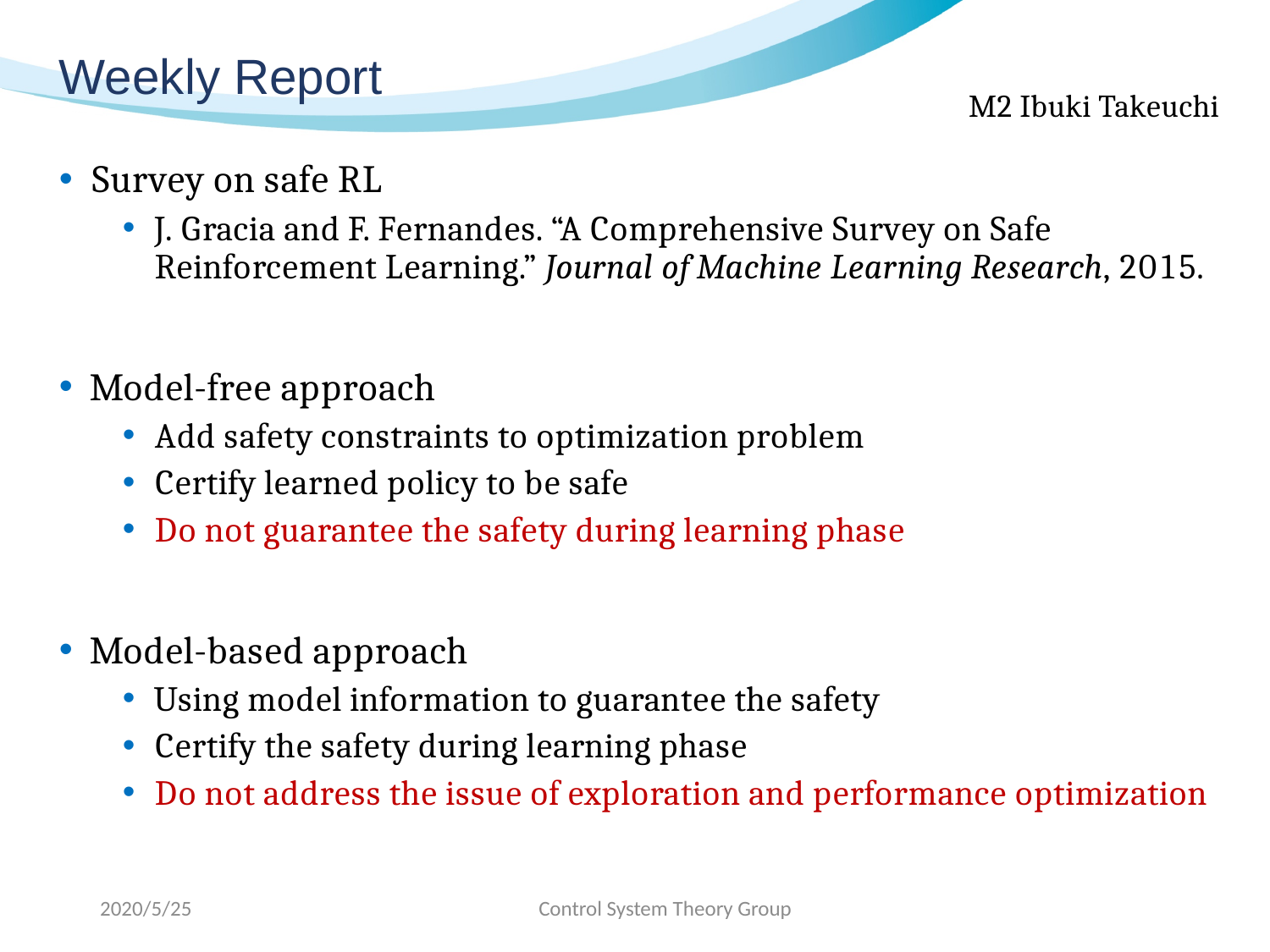

# Weekly Report
Survey on safe RL
J. Gracia and F. Fernandes. “A Comprehensive Survey on Safe Reinforcement Learning.” Journal of Machine Learning Research, 2015.

Model-free approach
Add safety constraints to optimization problem
Certify learned policy to be safe
Do not guarantee the safety during learning phase

Model-based approach
Using model information to guarantee the safety
Certify the safety during learning phase
Do not address the issue of exploration and performance optimization
2020/5/25
Control System Theory Group